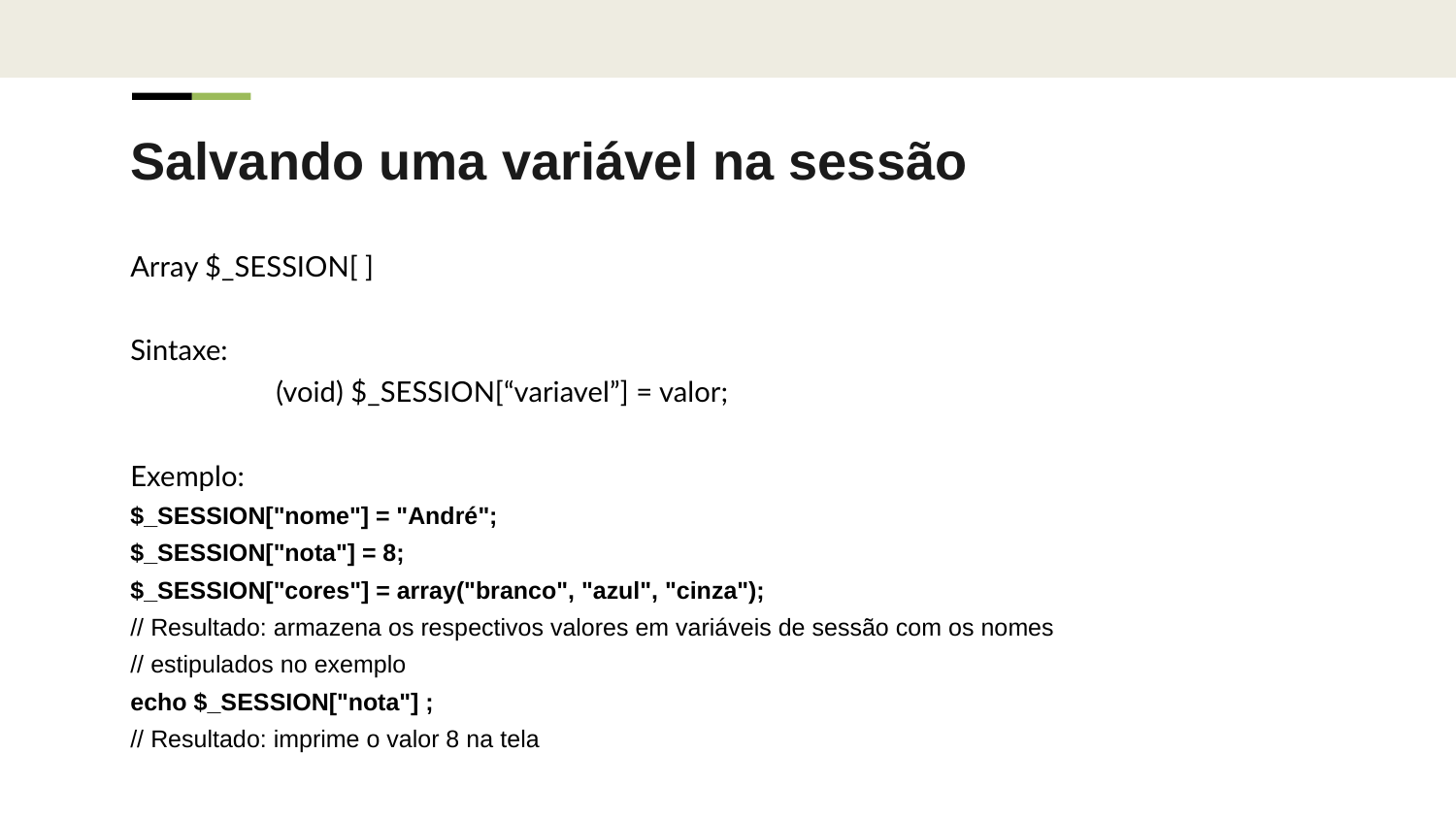

Salvando uma variável na sessão
Array $_SESSION[ ]

Sintaxe:
	(void) $_SESSION[“variavel”] = valor;

Exemplo:
$_SESSION["nome"] = "André";
$_SESSION["nota"] = 8;
$_SESSION["cores"] = array("branco", "azul", "cinza");
// Resultado: armazena os respectivos valores em variáveis de sessão com os nomes
// estipulados no exemplo
echo $_SESSION["nota"] ;
// Resultado: imprime o valor 8 na tela